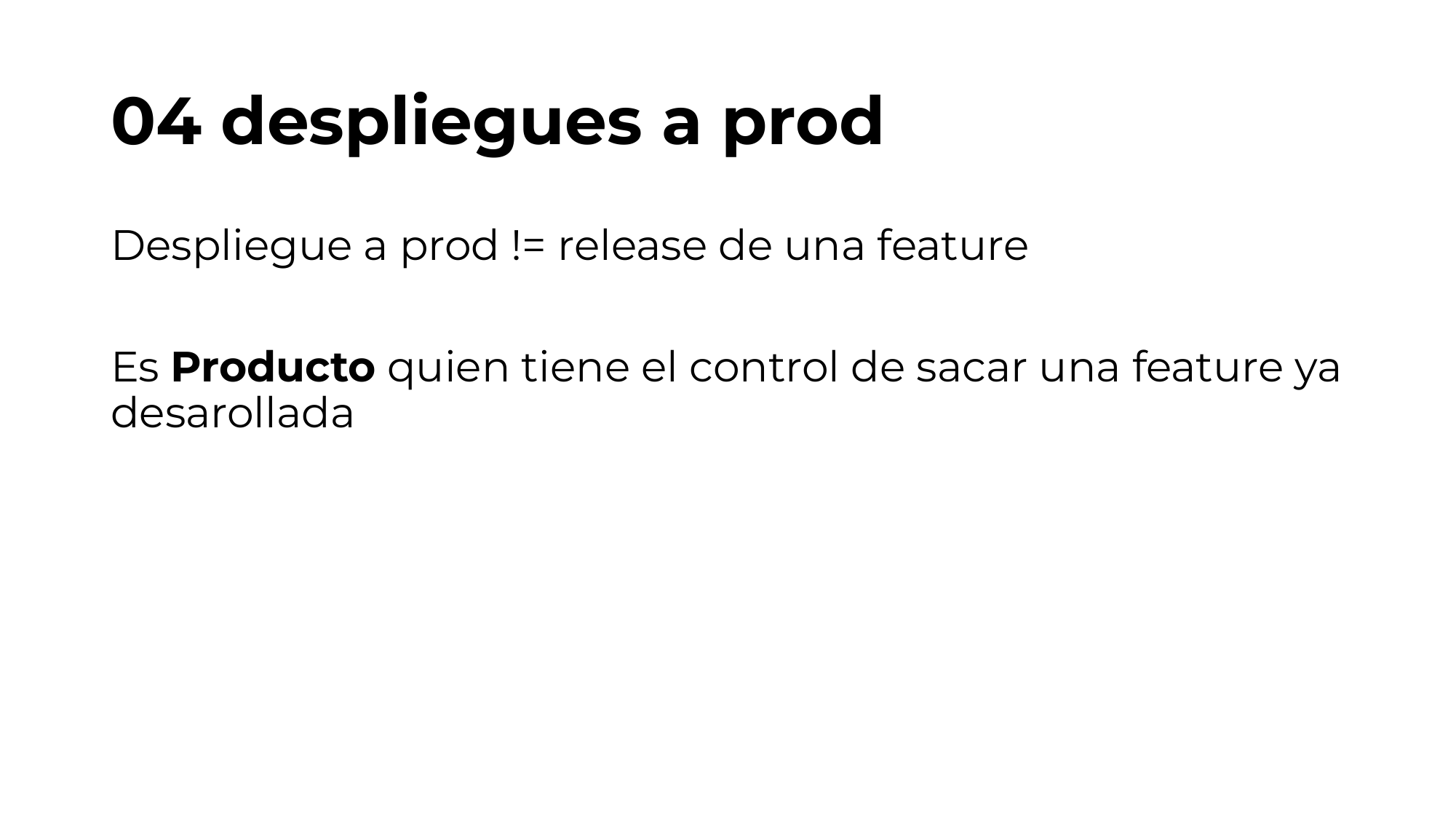

# 04 despliegues a prod
Despliegue a prod != release de una feature

Es Producto quien tiene el control de sacar una feature ya desarollada